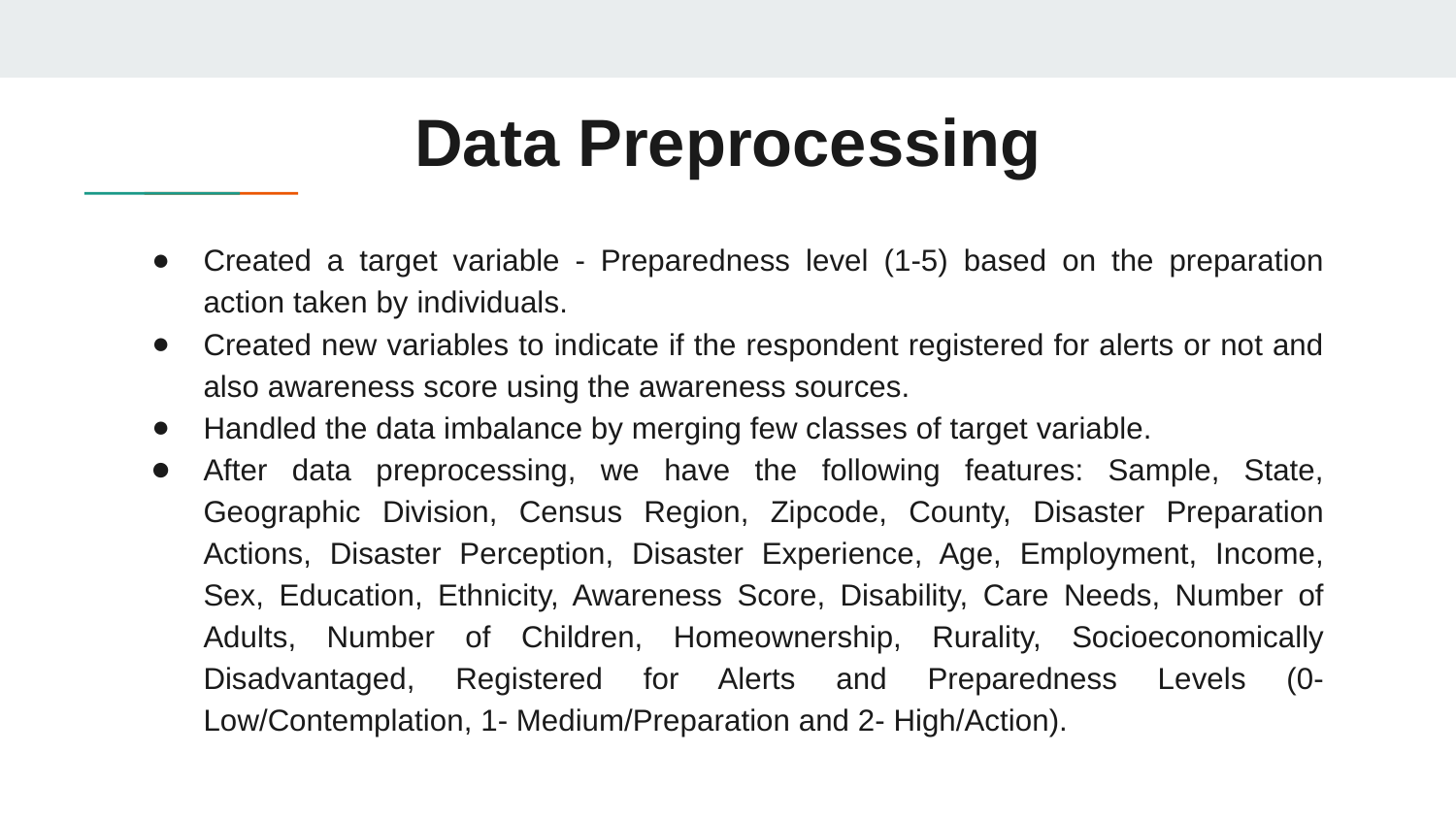

# Data Preprocessing
Created a target variable - Preparedness level (1-5) based on the preparation action taken by individuals.
Created new variables to indicate if the respondent registered for alerts or not and also awareness score using the awareness sources.
Handled the data imbalance by merging few classes of target variable.
After data preprocessing, we have the following features: Sample, State, Geographic Division, Census Region, Zipcode, County, Disaster Preparation Actions, Disaster Perception, Disaster Experience, Age, Employment, Income, Sex, Education, Ethnicity, Awareness Score, Disability, Care Needs, Number of Adults, Number of Children, Homeownership, Rurality, Socioeconomically Disadvantaged, Registered for Alerts and Preparedness Levels (0- Low/Contemplation, 1- Medium/Preparation and 2- High/Action).